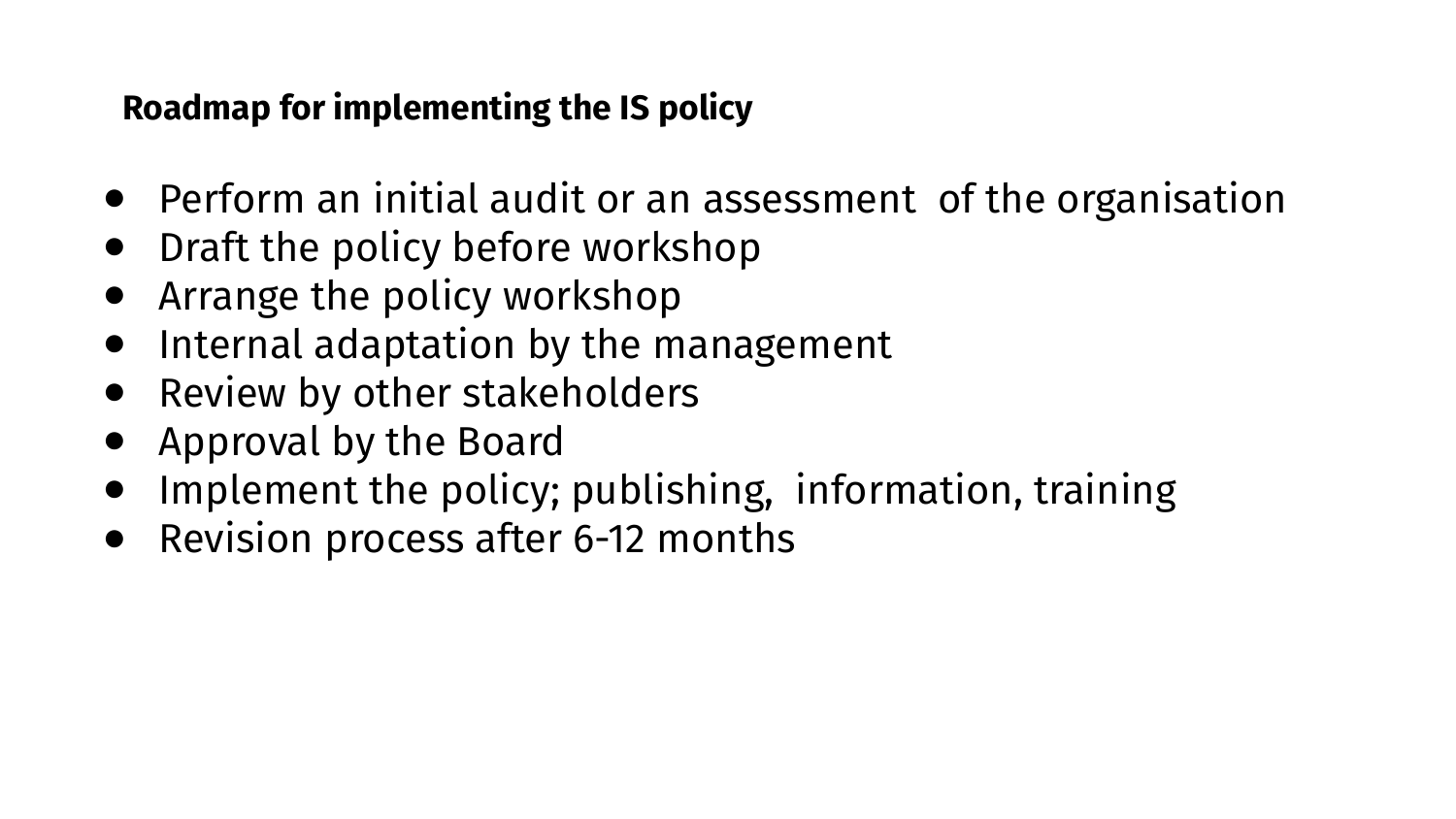

# Roadmap for implementing the IS policy
Perform an initial audit or an assessment  of the organisation
Draft the policy before workshop
Arrange the policy workshop
Internal adaptation by the management
Review by other stakeholders
Approval by the Board
Implement the policy; publishing,  information, training
Revision process after 6-12 months